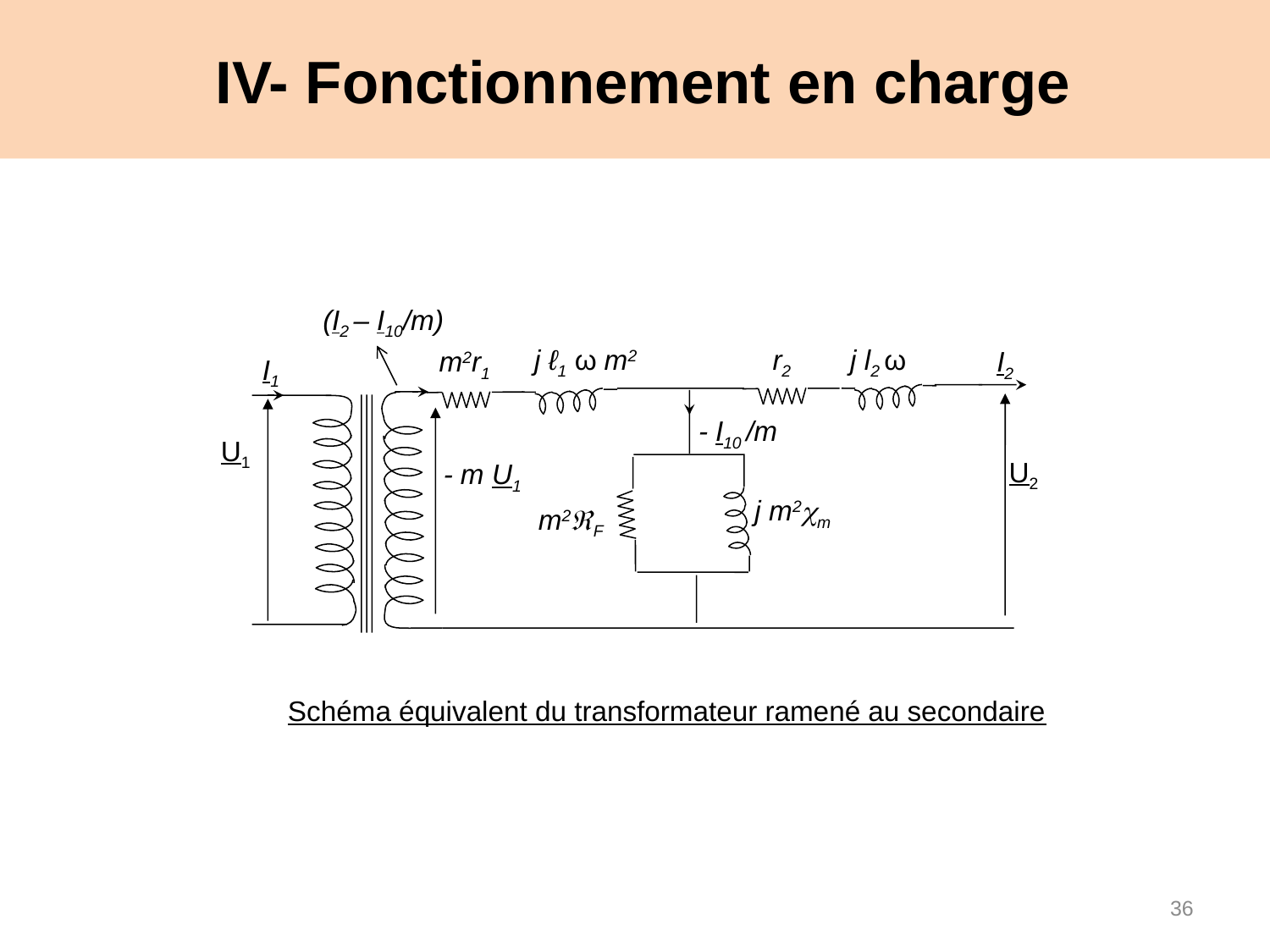

# IV- Fonctionnement en charge
(I2 – I10/m)
j ℓ1 ω m2
r2
j l2 ω
m2r1
I2
I1

- I10 /m

U1
U2
- m U1

j m2χm

m2ℜF

Schéma équivalent du transformateur ramené au secondaire
36